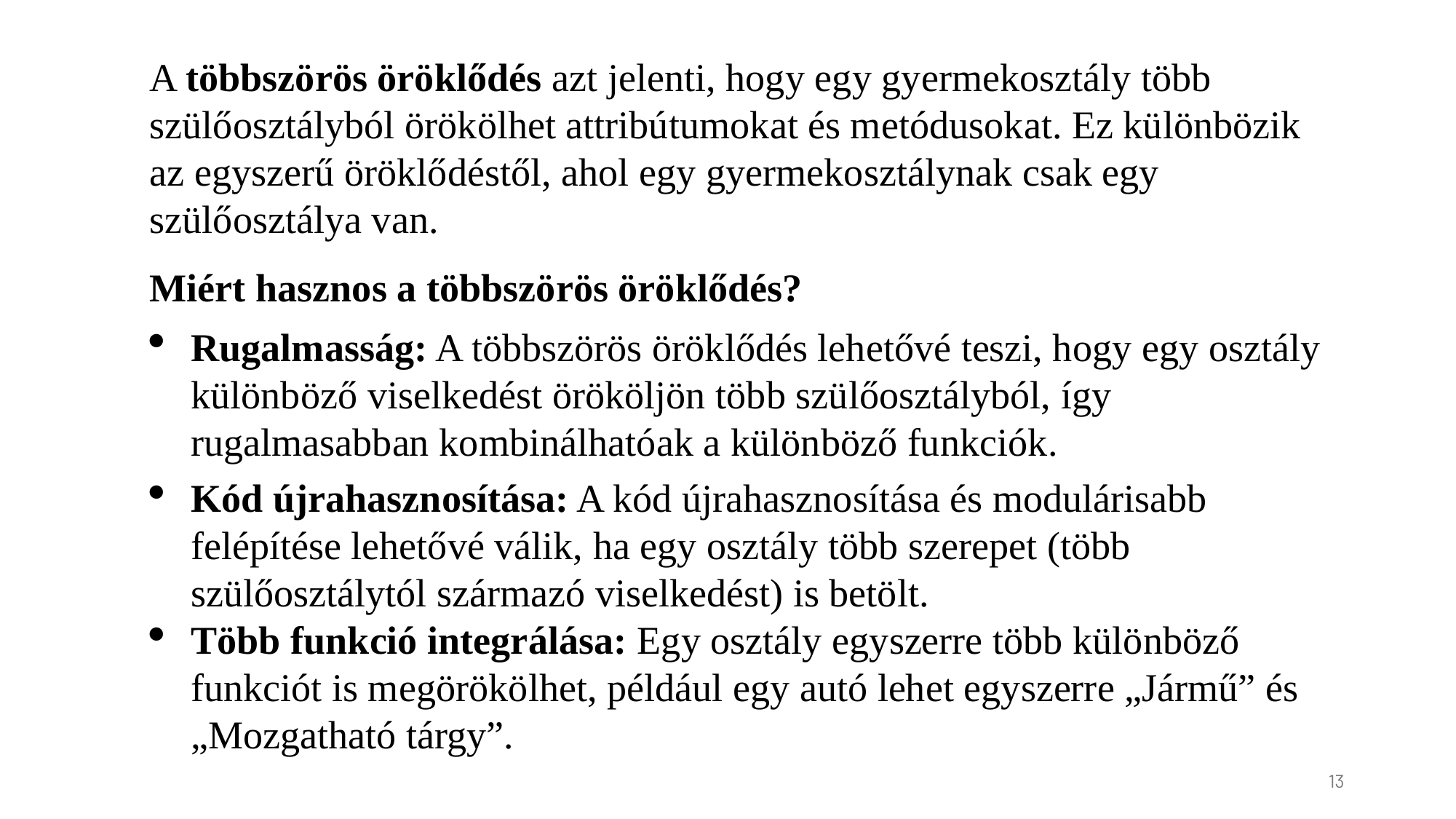

A többszörös öröklődés azt jelenti, hogy egy gyermekosztály több szülőosztályból örökölhet attribútumokat és metódusokat. Ez különbözik az egyszerű öröklődéstől, ahol egy gyermekosztálynak csak egy szülőosztálya van.
Miért hasznos a többszörös öröklődés?
Rugalmasság: A többszörös öröklődés lehetővé teszi, hogy egy osztály különböző viselkedést örököljön több szülőosztályból, így rugalmasabban kombinálhatóak a különböző funkciók.
Kód újrahasznosítása: A kód újrahasznosítása és modulárisabb felépítése lehetővé válik, ha egy osztály több szerepet (több szülőosztálytól származó viselkedést) is betölt.
Több funkció integrálása: Egy osztály egyszerre több különböző funkciót is megörökölhet, például egy autó lehet egyszerre „Jármű” és „Mozgatható tárgy”.
13